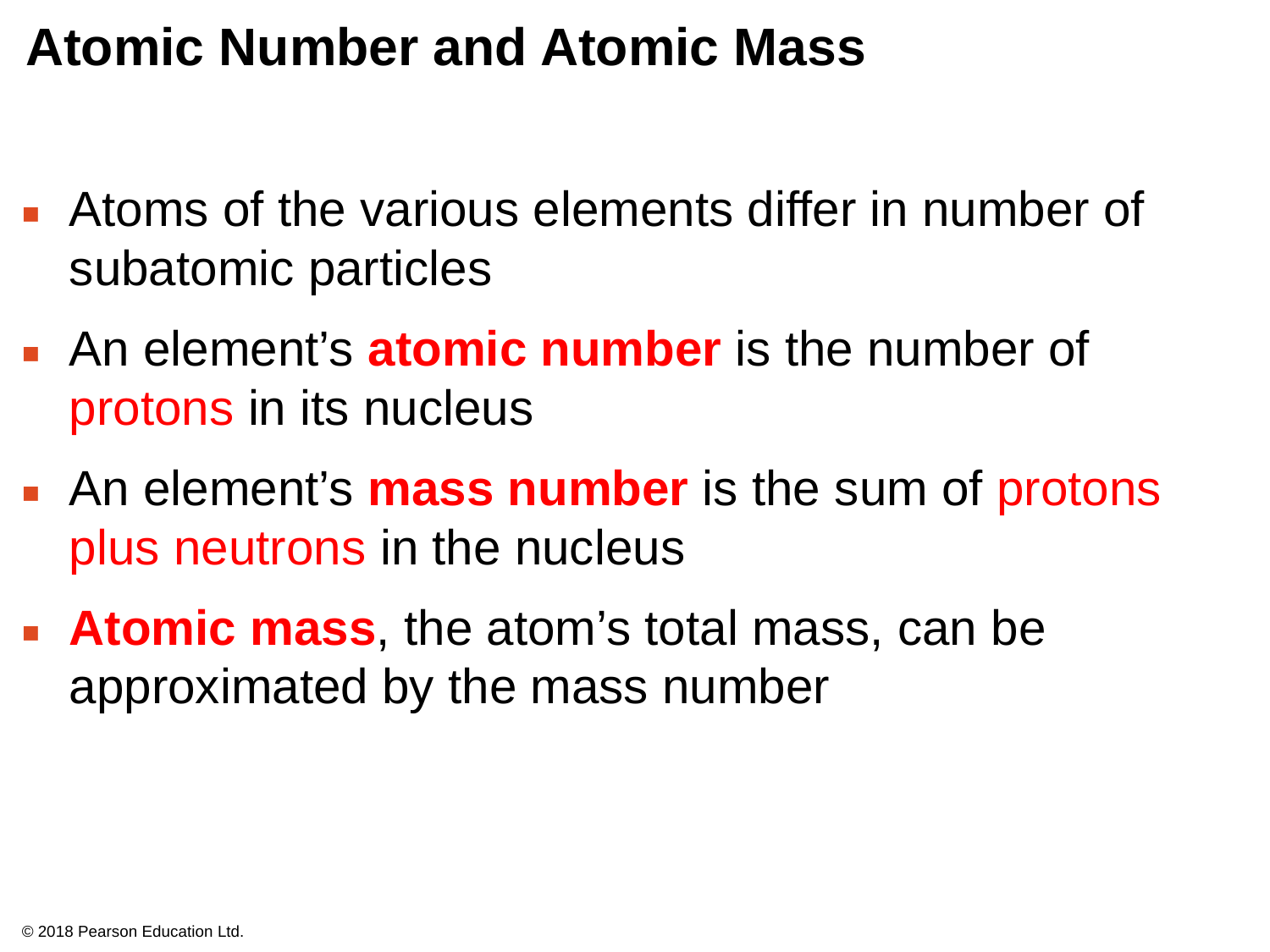

# Atomic Number and Atomic Mass
Atoms of the various elements differ in number of subatomic particles
An element’s atomic number is the number of protons in its nucleus
An element’s mass number is the sum of protons plus neutrons in the nucleus
Atomic mass, the atom’s total mass, can be approximated by the mass number
© 2018 Pearson Education Ltd.